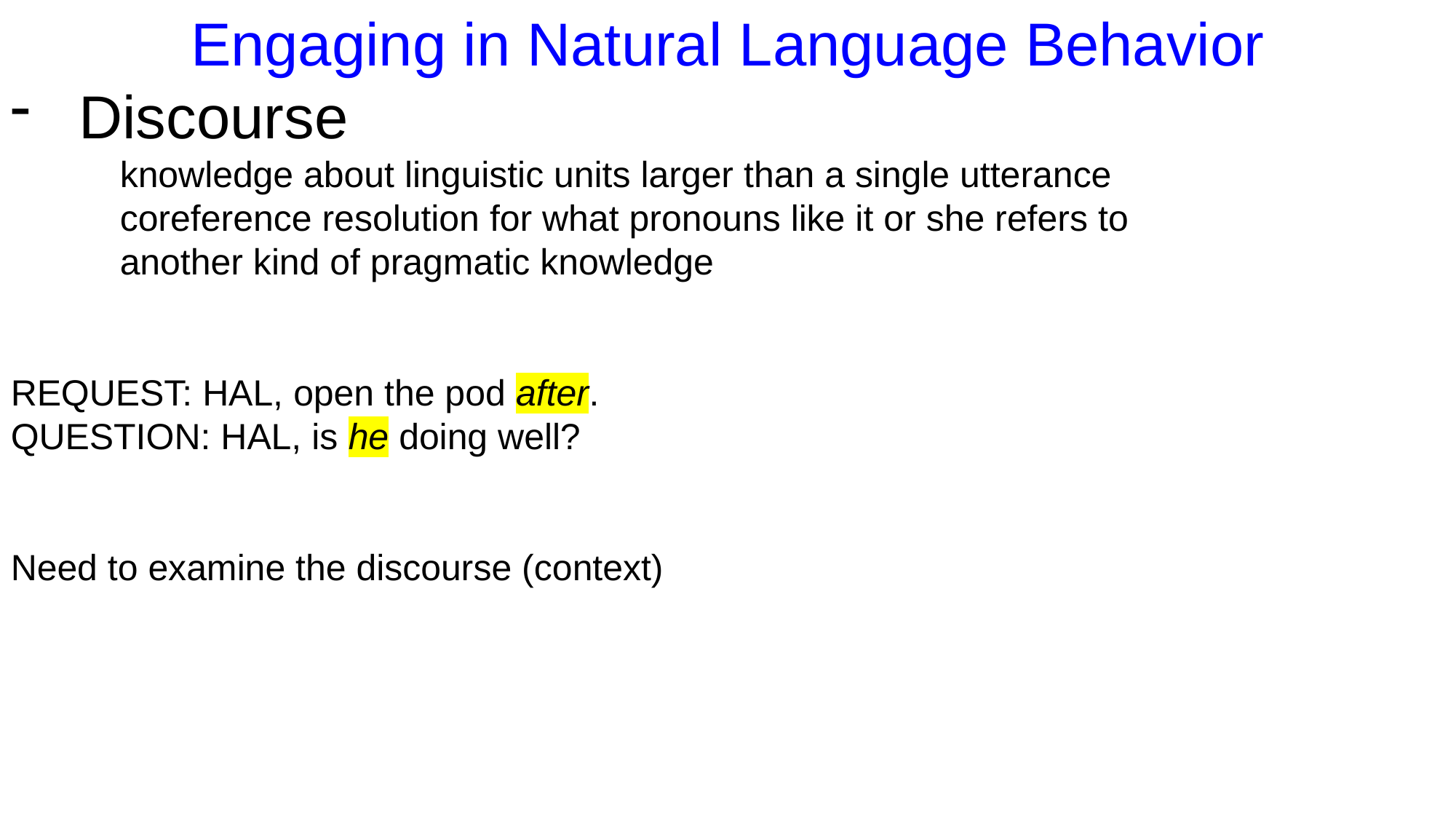

Engaging in Natural Language Behavior
Discourse
	knowledge about linguistic units larger than a single utterance
	coreference resolution for what pronouns like it or she refers to
	another kind of pragmatic knowledge

REQUEST: HAL, open the pod after.
QUESTION: HAL, is he doing well?

Need to examine the discourse (context)